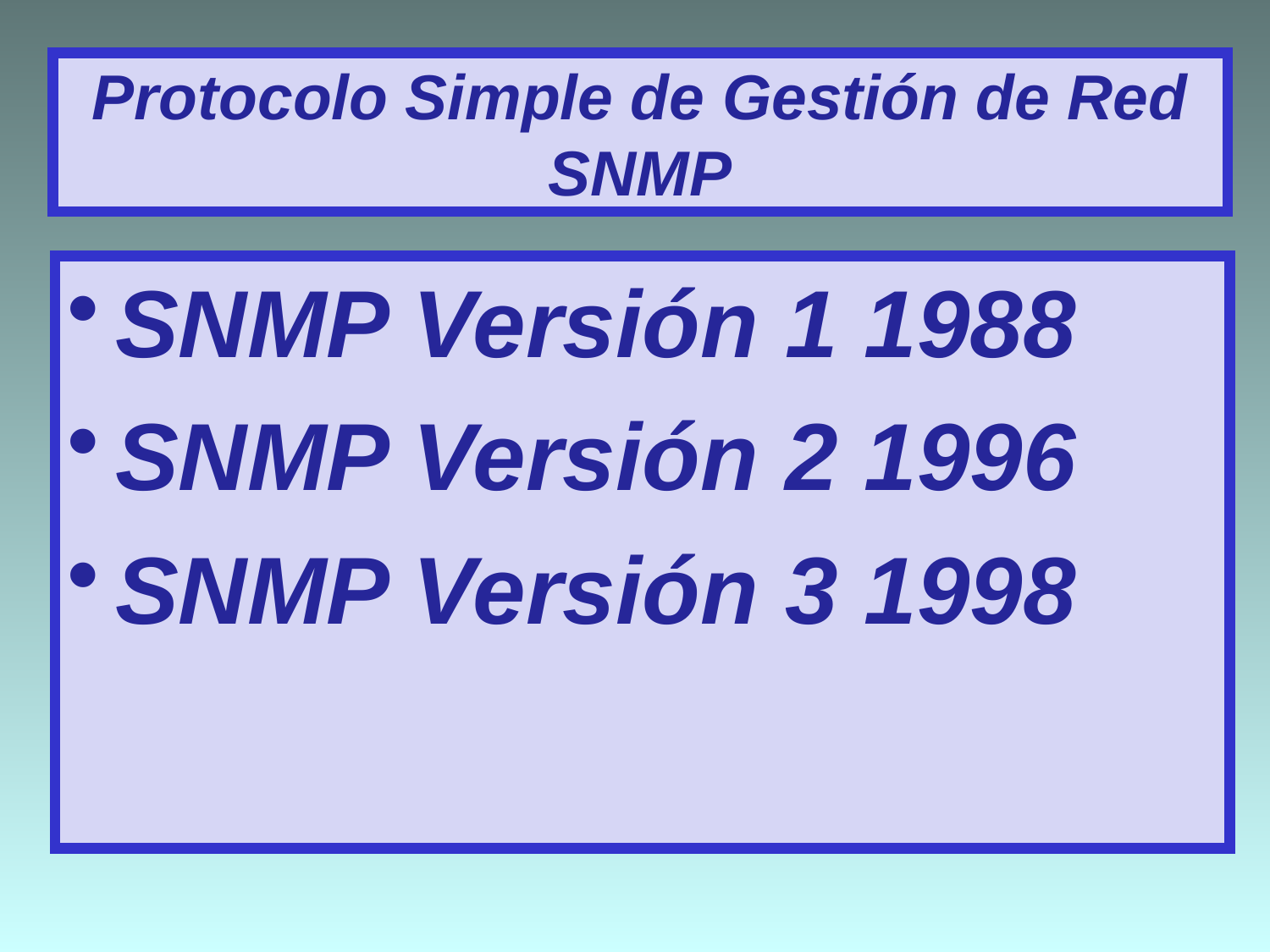

# Protocolo Simple de Gestión de Red SNMP
SNMP Versión 1 1988
SNMP Versión 2 1996
SNMP Versión 3 1998